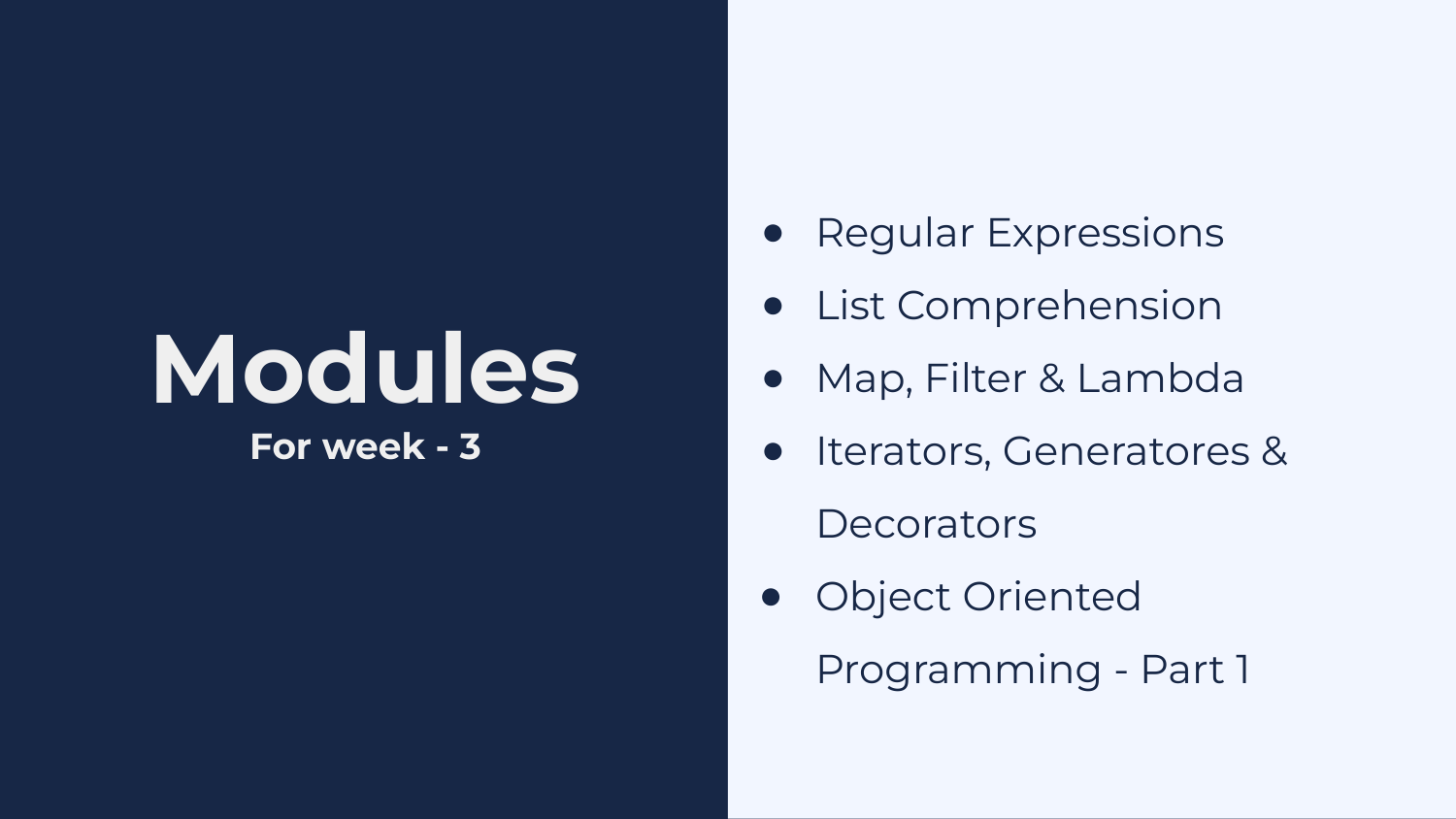

Regular Expressions
List Comprehension
Map, Filter & Lambda
Iterators, Generatores & Decorators
Object Oriented Programming - Part 1
# Modules For week - 3